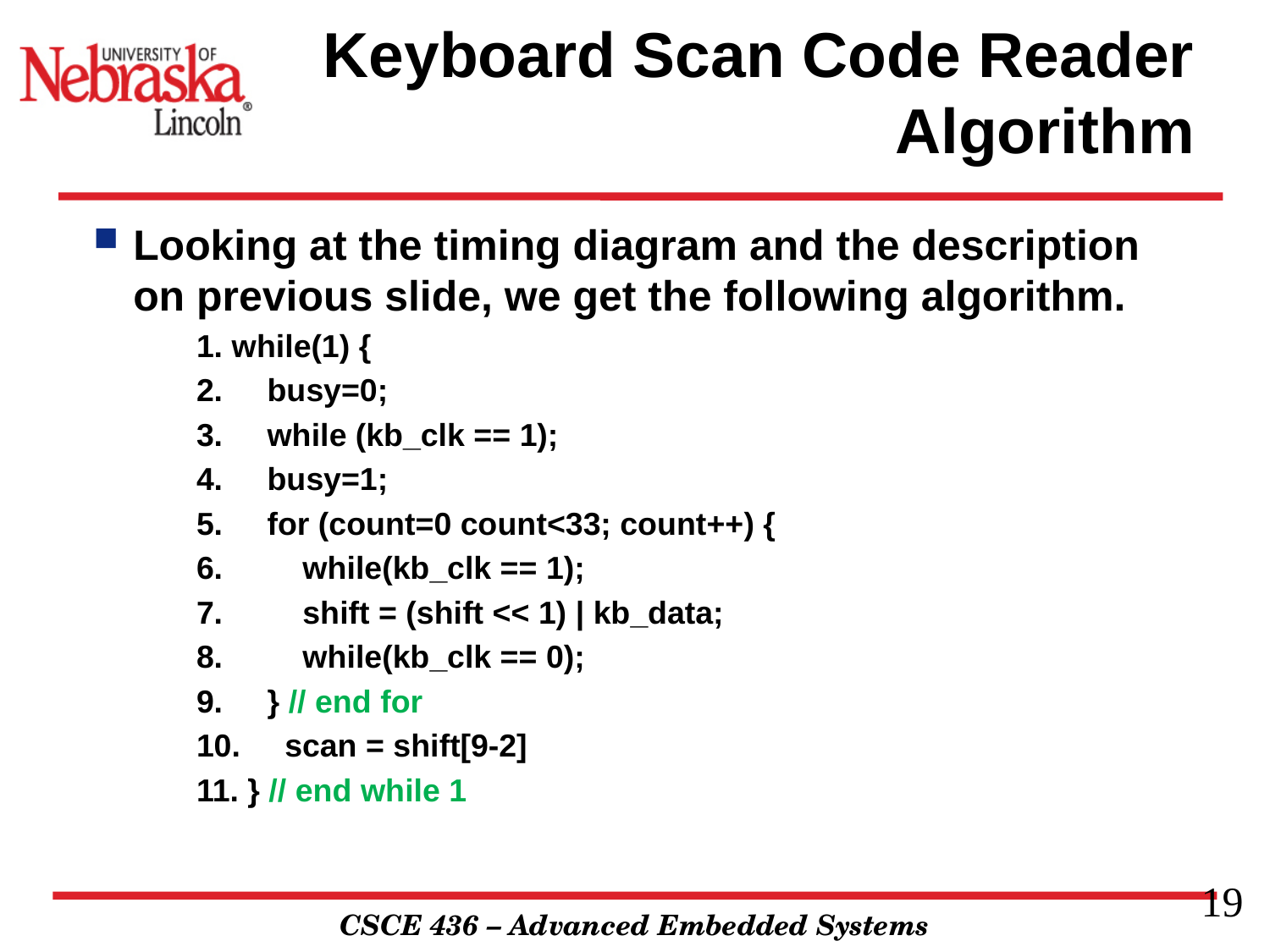

# Keyboard Scan Code Reader Algorithm
Looking at the timing diagram and the description on previous slide, we get the following algorithm.
1. while(1) {
2.     busy=0;
3.     while (kb_clk == 1);
4.     busy=1;
5.     for (count=0 count<33; count++) {
6.         while(kb_clk == 1);
7.         shift = (shift << 1) | kb_data;
8.         while(kb_clk == 0);
9.     } // end for
10.     scan = shift[9-2]
11. } // end while 1

19